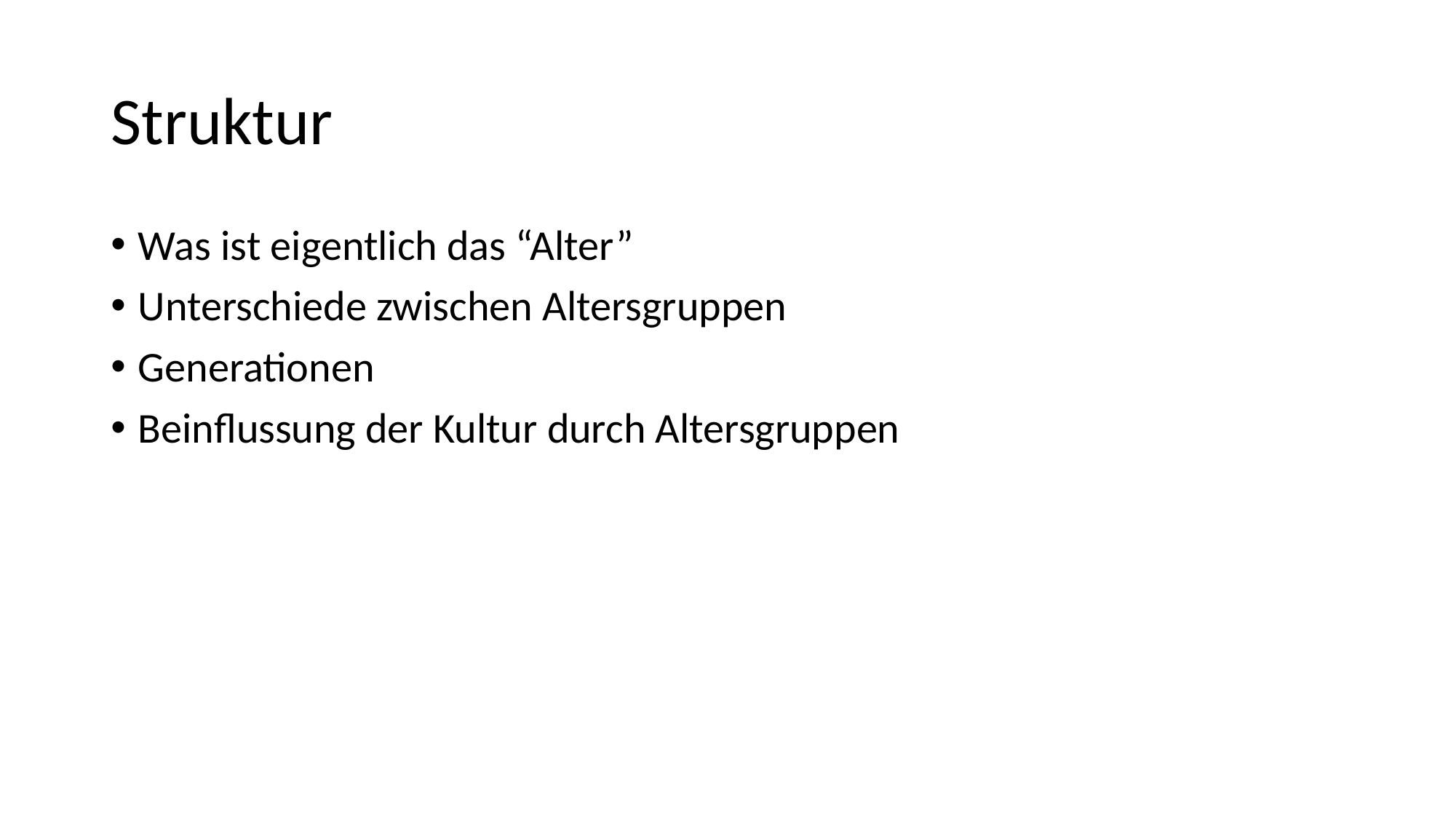

# Struktur
Was ist eigentlich das “Alter”
Unterschiede zwischen Altersgruppen
Generationen
Beinflussung der Kultur durch Altersgruppen